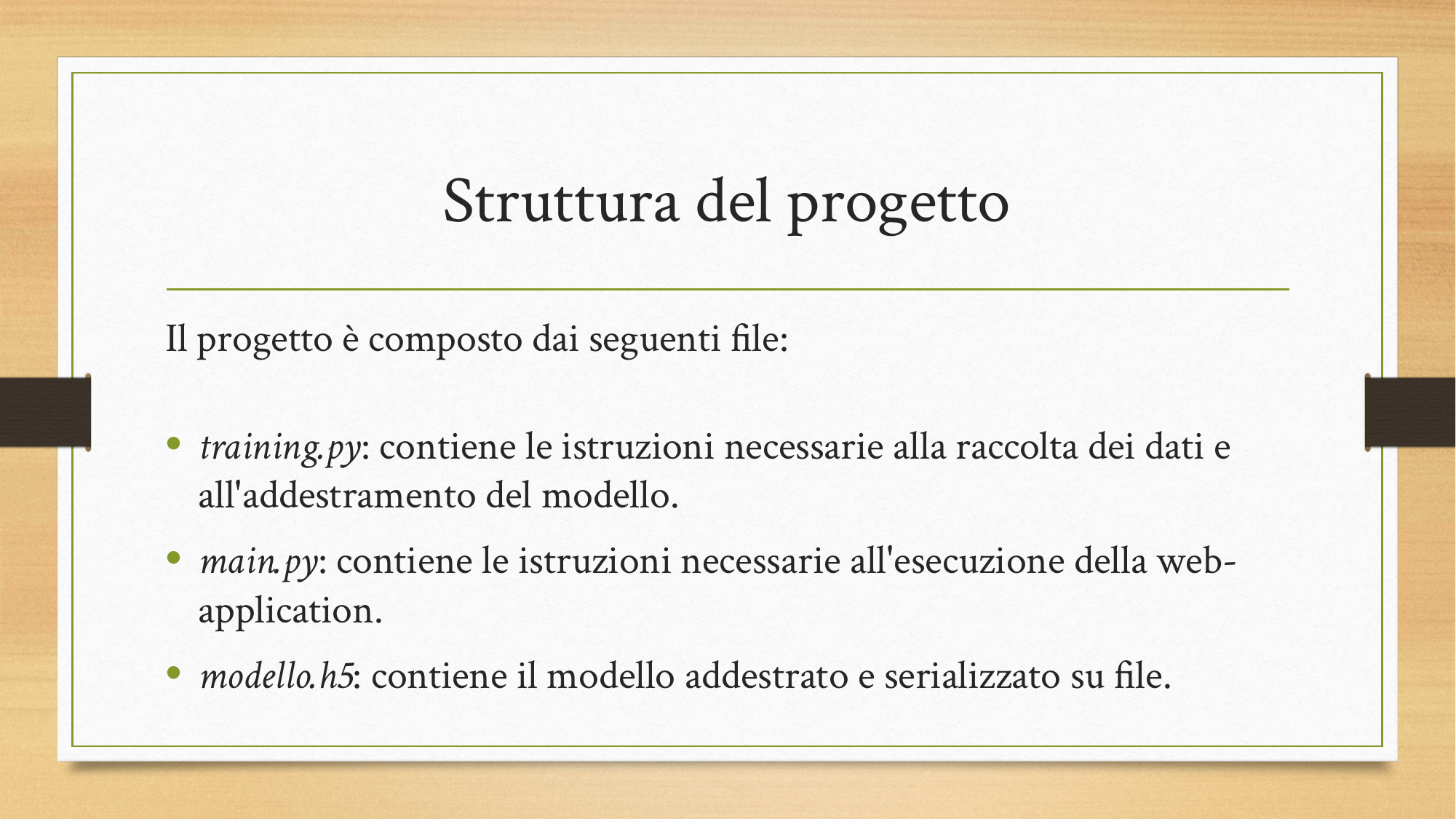

# Struttura del progetto
Il progetto è composto dai seguenti file:
training.py: contiene le istruzioni necessarie alla raccolta dei dati e all'addestramento del modello.
main.py: contiene le istruzioni necessarie all'esecuzione della web-application.
modello.h5: contiene il modello addestrato e serializzato su file.